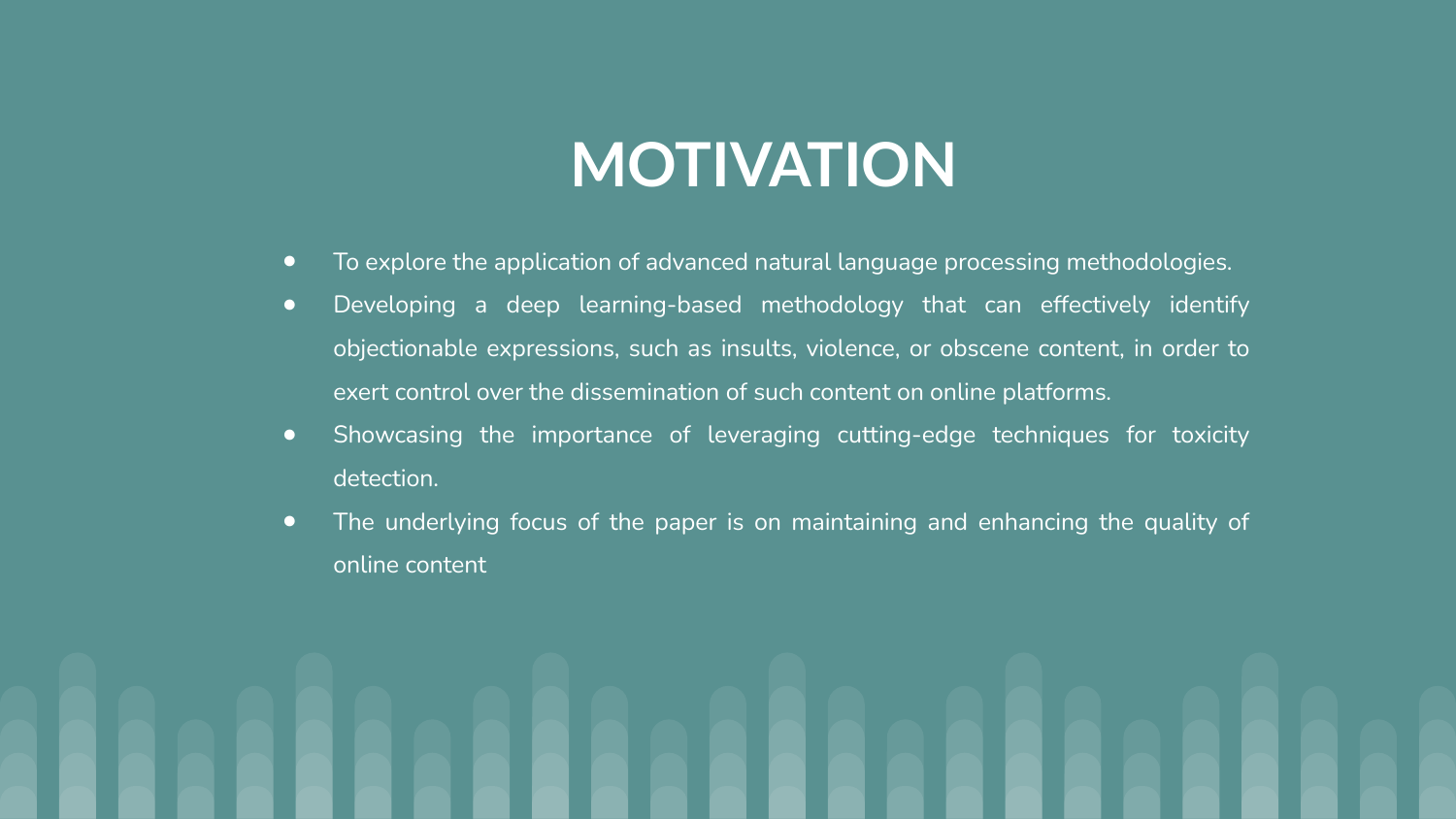

# MOTIVATION
To explore the application of advanced natural language processing methodologies.
Developing a deep learning-based methodology that can effectively identify objectionable expressions, such as insults, violence, or obscene content, in order to exert control over the dissemination of such content on online platforms.
Showcasing the importance of leveraging cutting-edge techniques for toxicity detection.
The underlying focus of the paper is on maintaining and enhancing the quality of online content